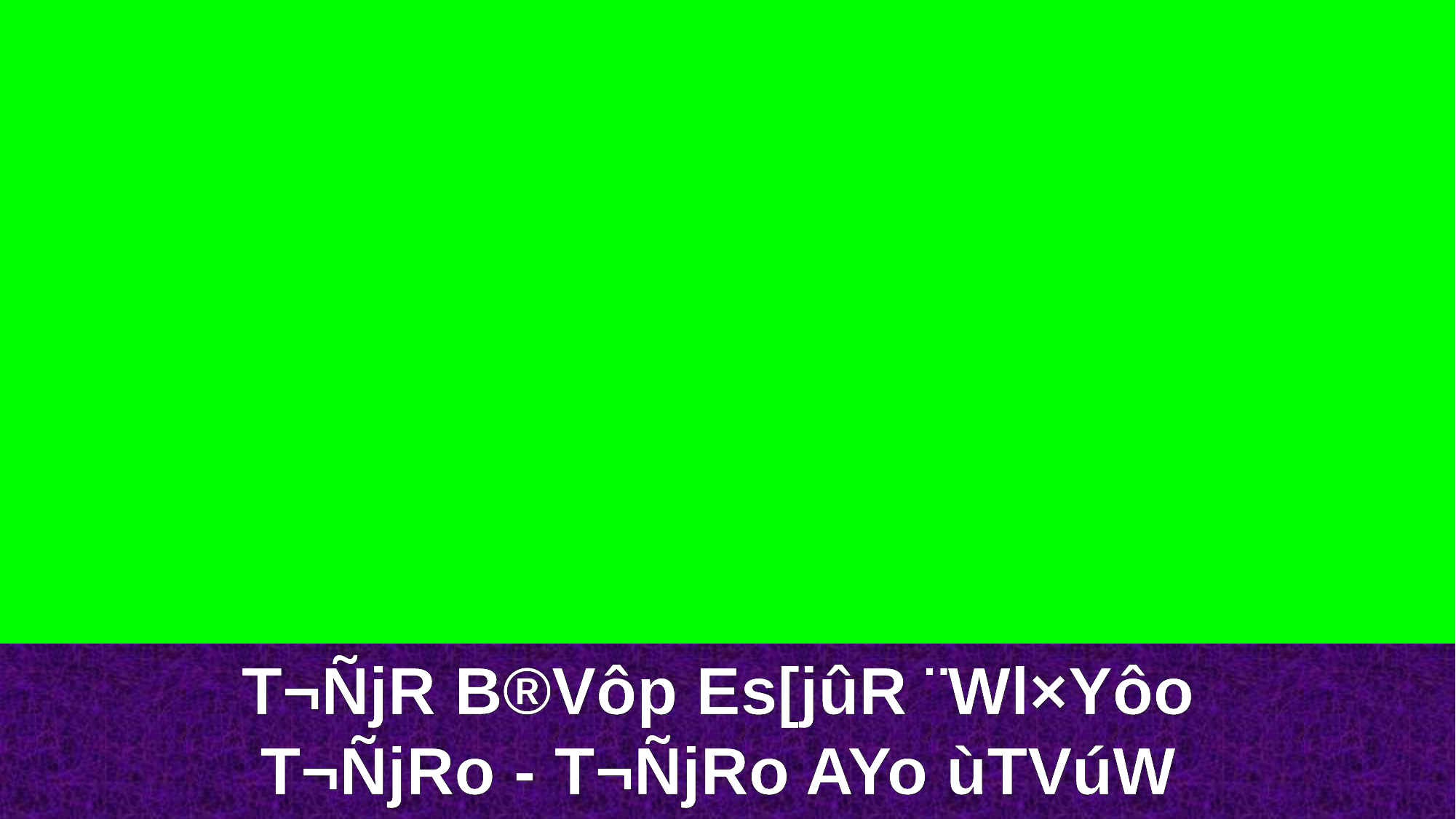

T¬ÑjR B®Vôp Es[jûR ¨Wl×Yôo
T¬ÑjRo - T¬ÑjRo AYo ùTVúW